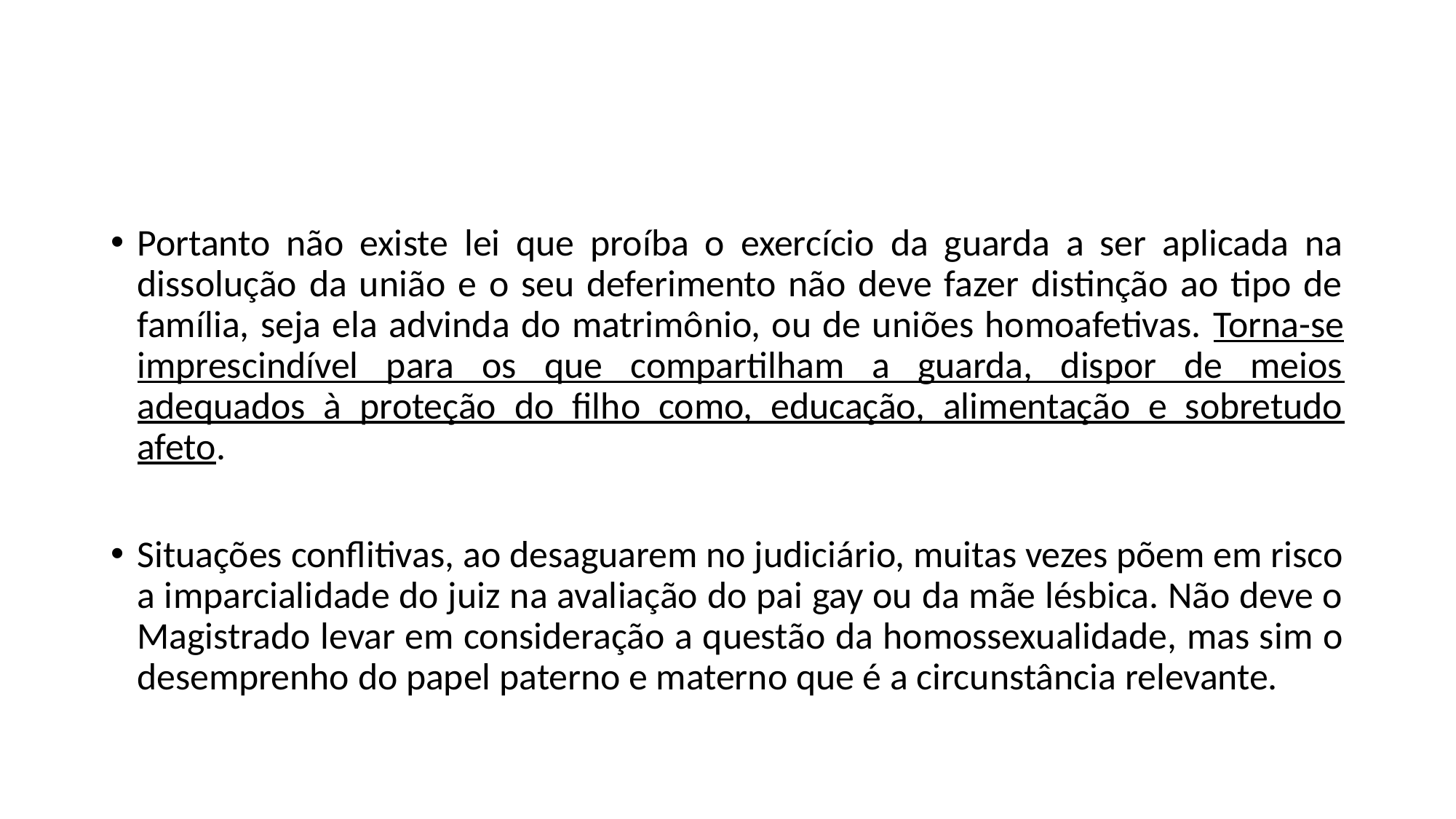

#
Portanto não existe lei que proíba o exercício da guarda a ser aplicada na dissolução da união e o seu deferimento não deve fazer distinção ao tipo de família, seja ela advinda do matrimônio, ou de uniões homoafetivas. Torna-se imprescindível para os que compartilham a guarda, dispor de meios adequados à proteção do filho como, educação, alimentação e sobretudo afeto.

Situações conflitivas, ao desaguarem no judiciário, muitas vezes põem em risco a imparcialidade do juiz na avaliação do pai gay ou da mãe lésbica. Não deve o Magistrado levar em consideração a questão da homossexualidade, mas sim o desemprenho do papel paterno e materno que é a circunstância relevante.